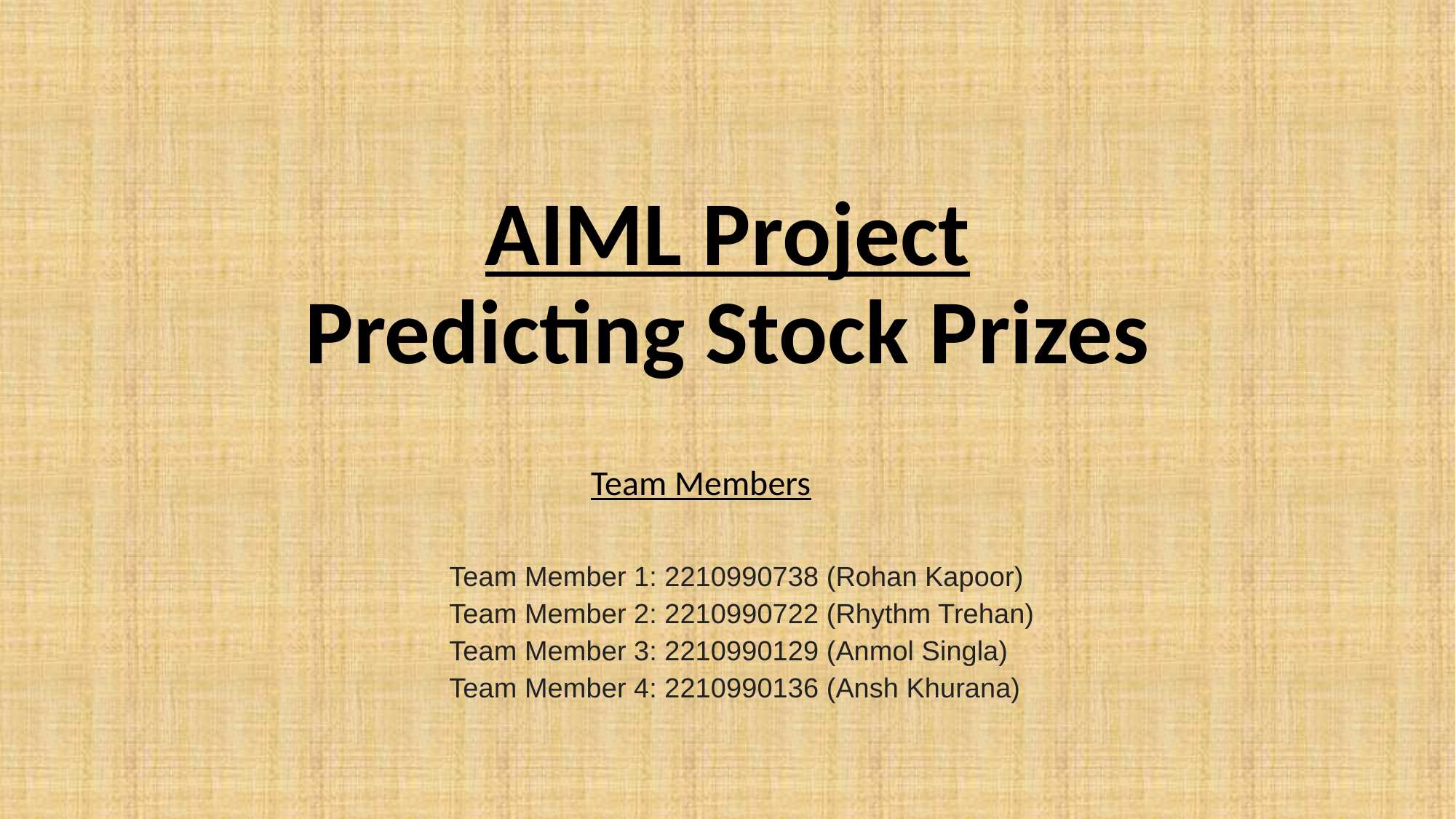

# AIML Project Predicting Stock Prizes
Team Members

Team Member 1: 2210990738 (Rohan Kapoor)
Team Member 2: 2210990722 (Rhythm Trehan)
Team Member 3: 2210990129 (Anmol Singla)
Team Member 4: 2210990136 (Ansh Khurana)